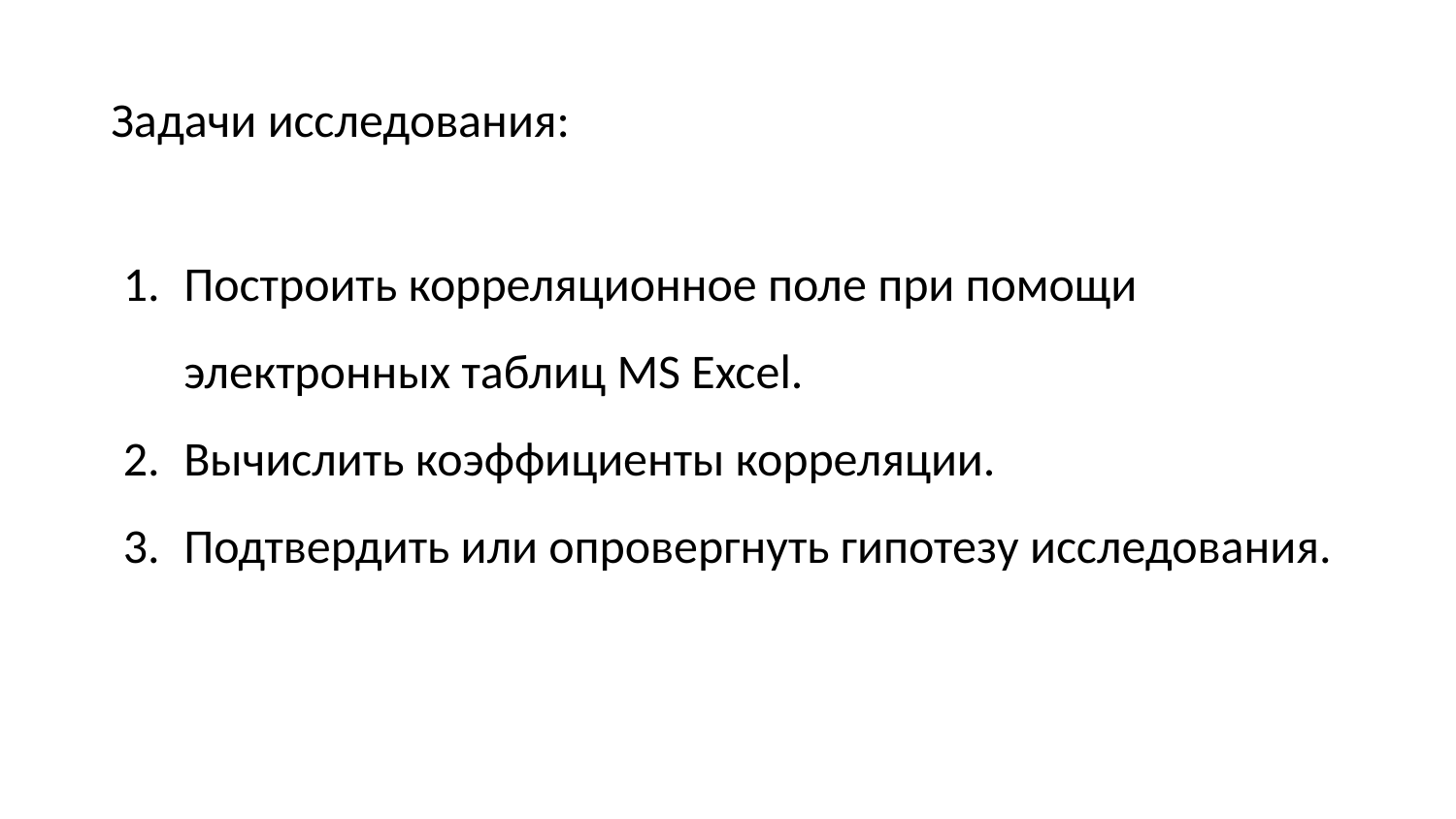

# Задачи исследования:
Построить корреляционное поле при помощи электронных таблиц MS Excel.
Вычислить коэффициенты корреляции.
Подтвердить или опровергнуть гипотезу исследования.